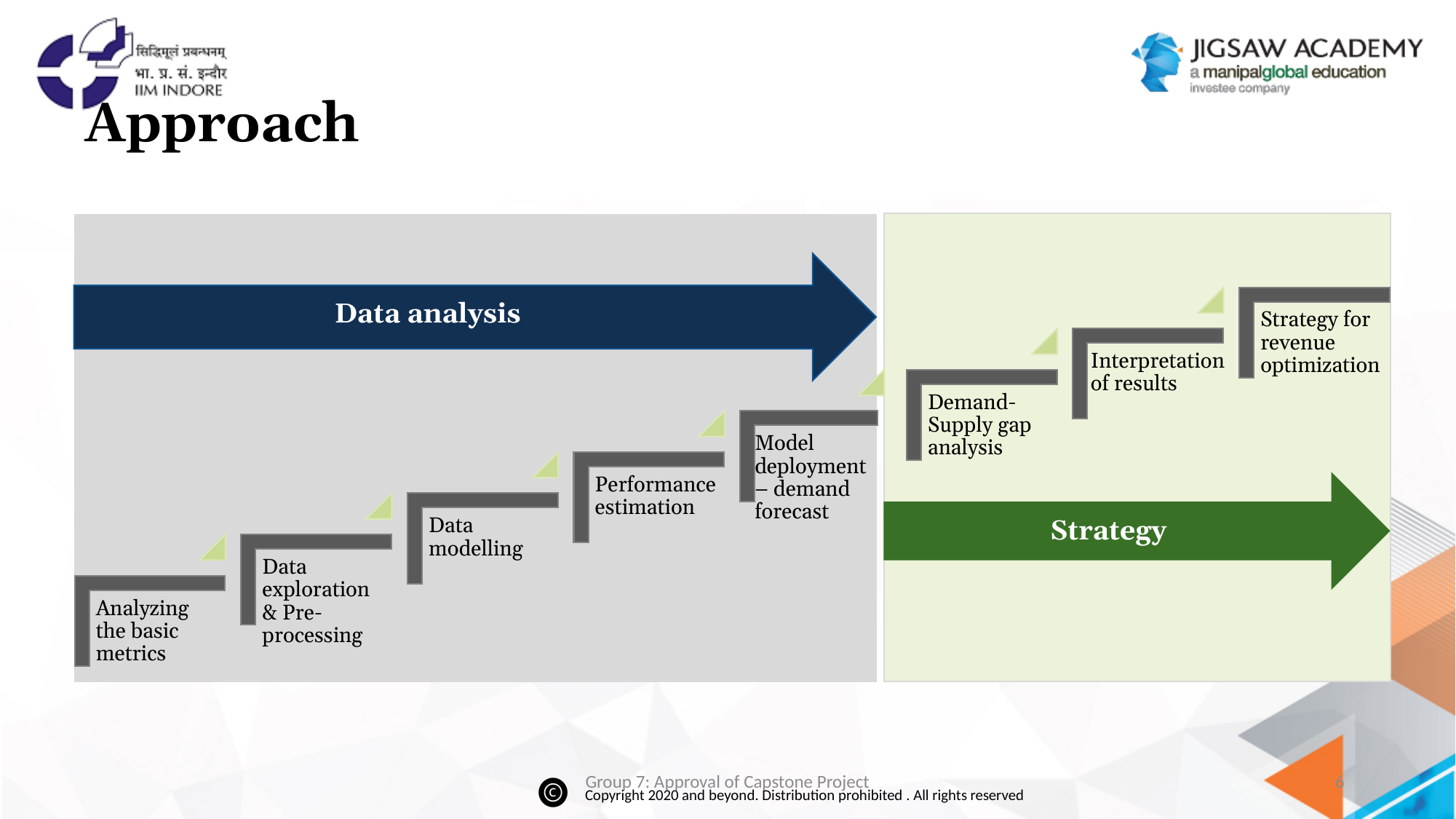

# Approach

Analyzing the basic metrics
Data exploration & Pre-processing
Data modelling
Performance estimation
Model deployment – demand forecast
Demand-Supply gap analysis
Interpretation of results
Strategy for revenue optimization

Data analysis

Strategy

Group 7: Approval of Capstone Project
6